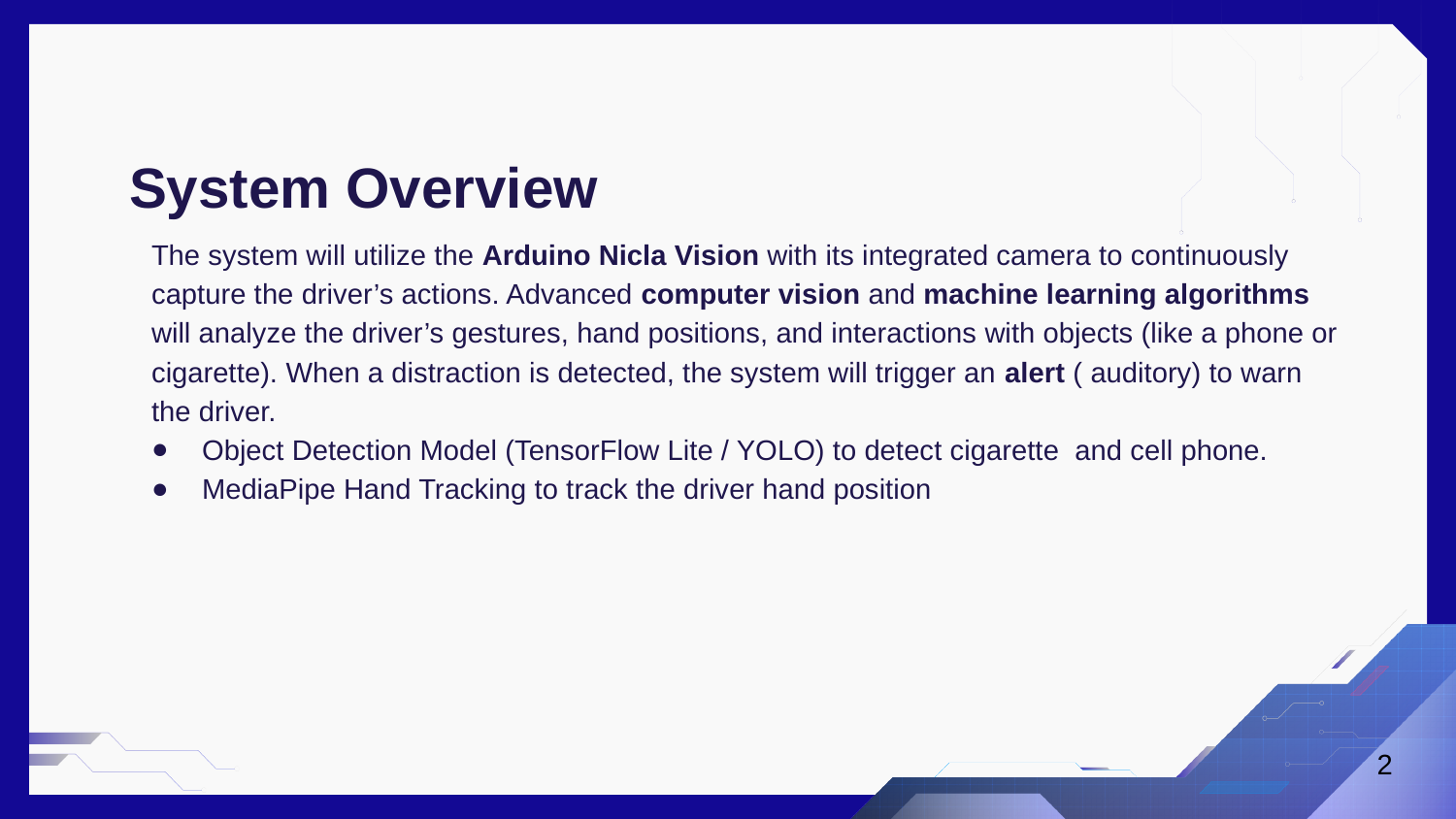

# System Overview
The system will utilize the Arduino Nicla Vision with its integrated camera to continuously capture the driver’s actions. Advanced computer vision and machine learning algorithms will analyze the driver’s gestures, hand positions, and interactions with objects (like a phone or cigarette). When a distraction is detected, the system will trigger an alert ( auditory) to warn the driver.
Object Detection Model (TensorFlow Lite / YOLO) to detect cigarette  and cell phone.
MediaPipe Hand Tracking to track the driver hand position
2